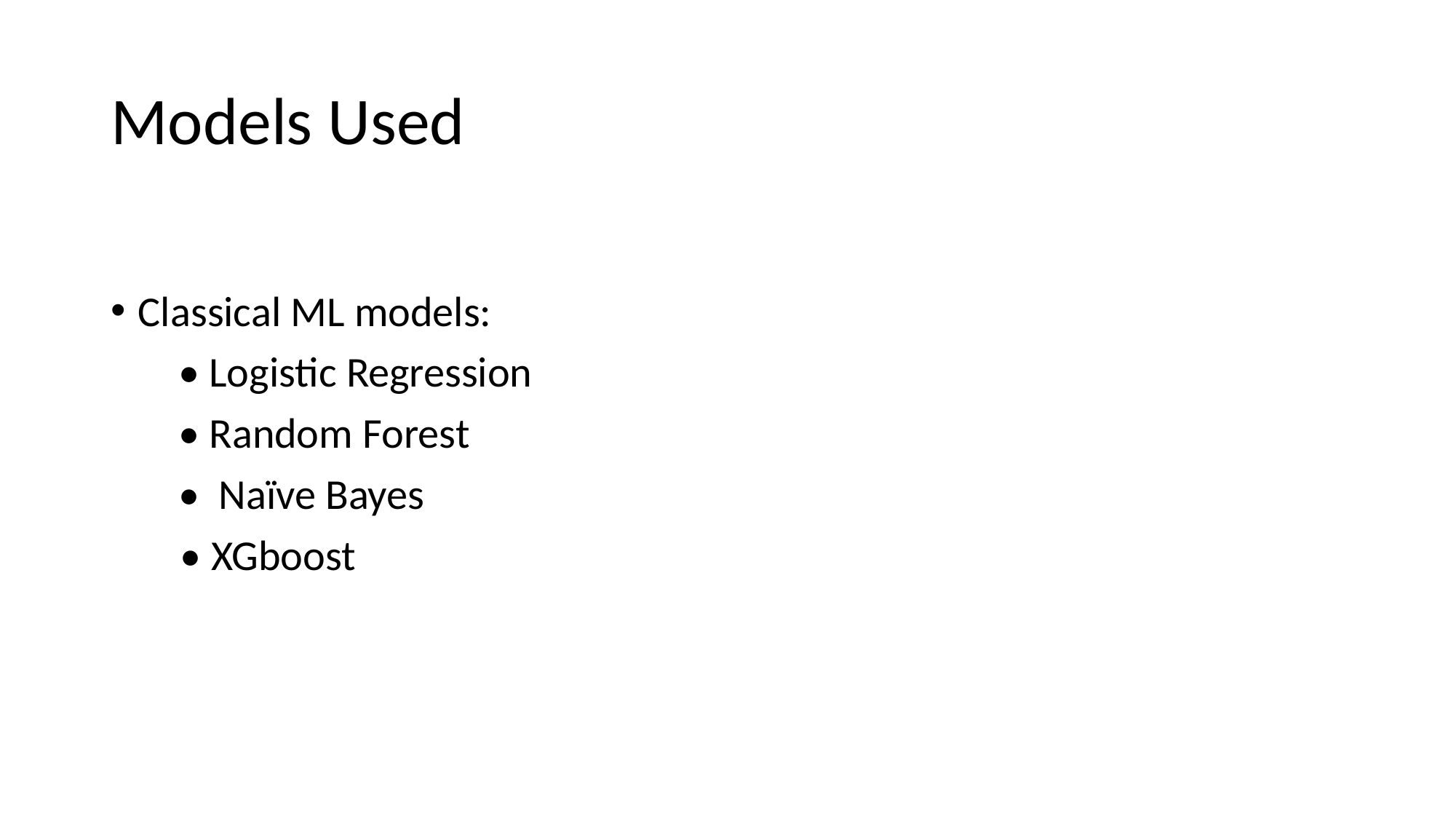

# Models Used

Classical ML models:
       • Logistic Regression
       • Random Forest
       •  Naïve Bayes
   • XGboost